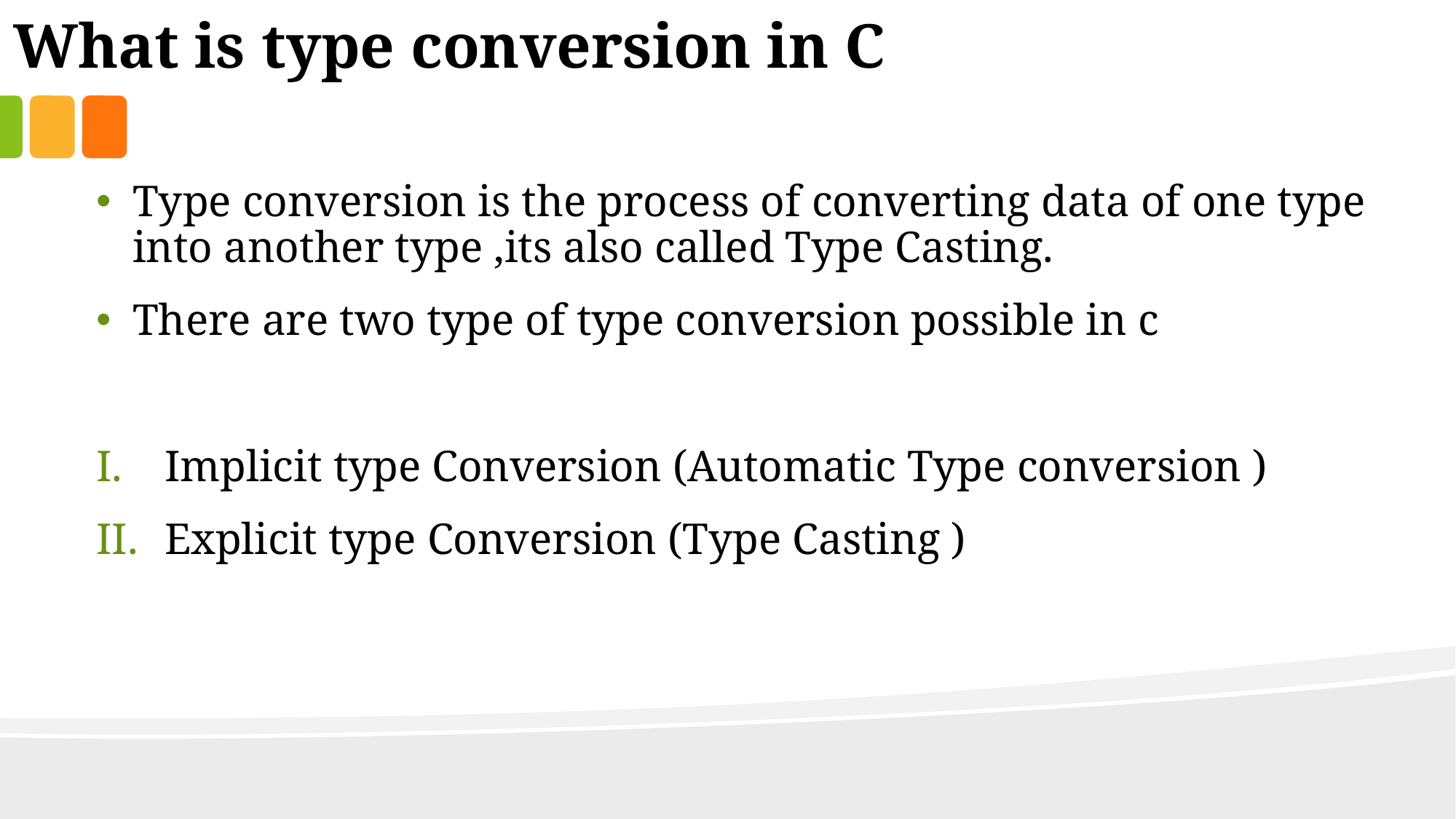

What is type conversion in C
Type conversion is the process of converting data of one type into another type ,its also called Type Casting.
There are two type of type conversion possible in c

Implicit type Conversion (Automatic Type conversion )
Explicit type Conversion (Type Casting )